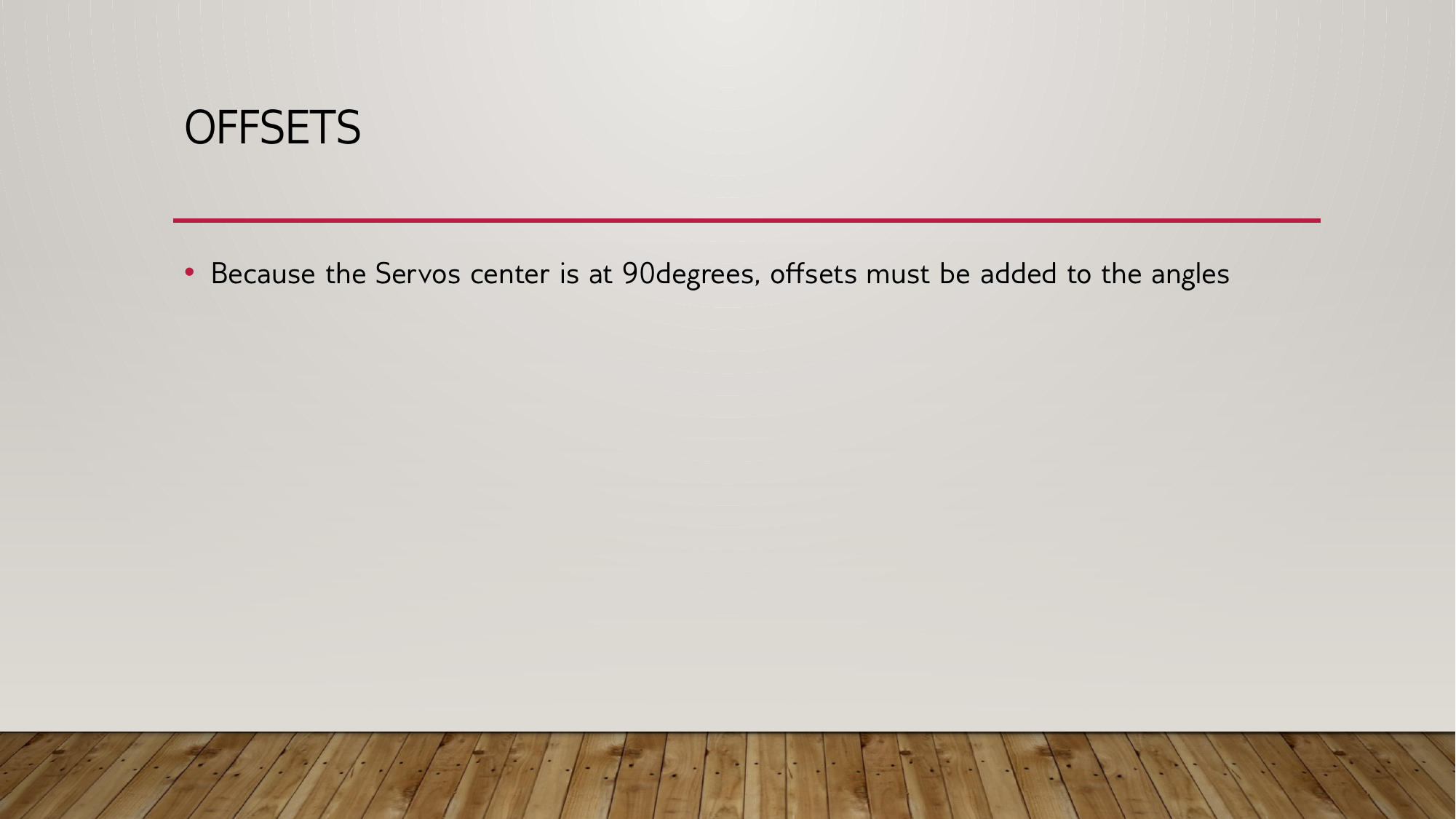

# Offsets
Because the Servos center is at 90degrees, offsets must be added to the angles